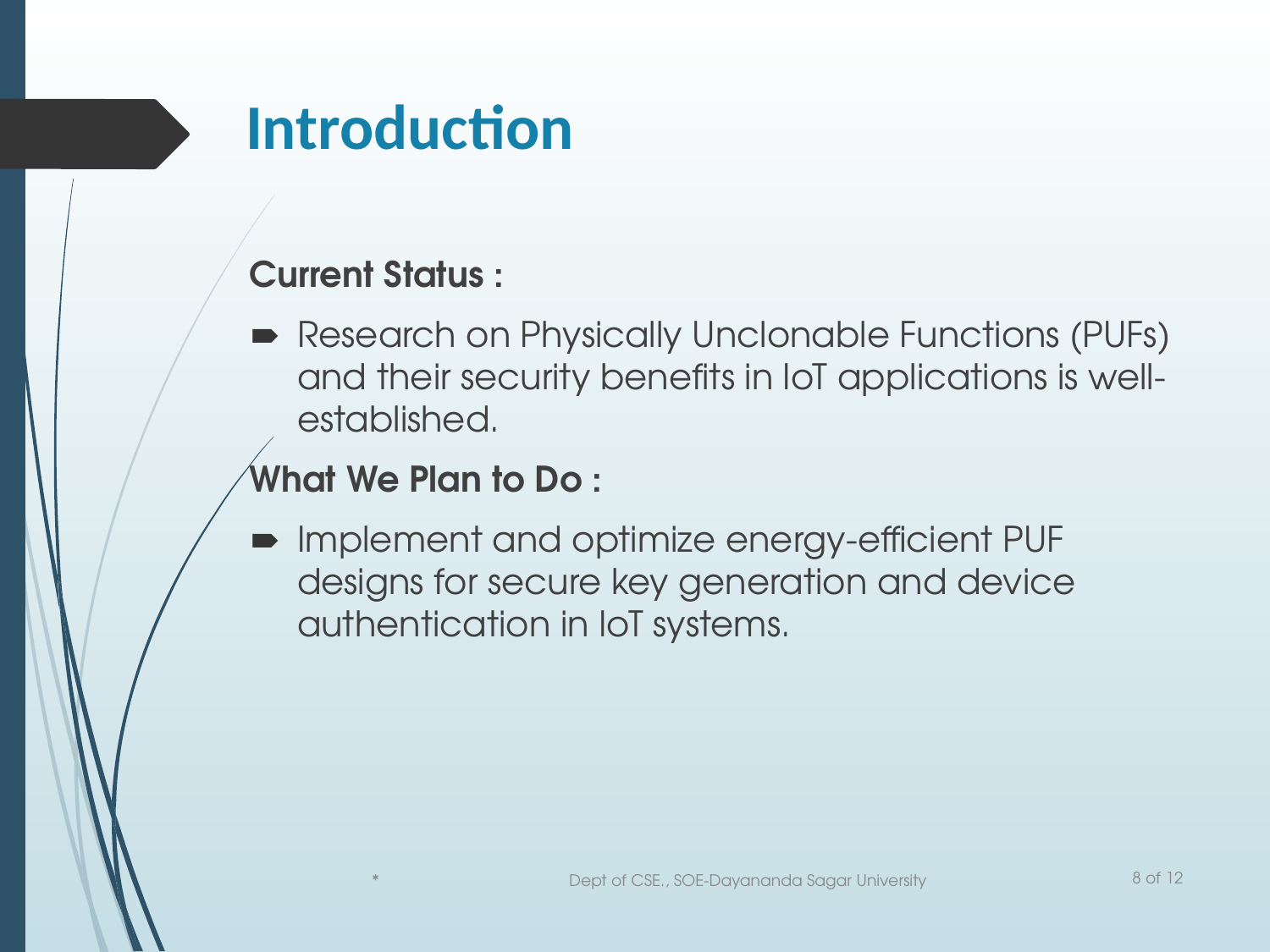

# Introduction
Current Status :
Research on Physically Unclonable Functions (PUFs) and their security benefits in IoT applications is well-established.
What We Plan to Do :
Implement and optimize energy-efficient PUF designs for secure key generation and device authentication in IoT systems.
8 of 12
*
Dept of CSE., SOE-Dayananda Sagar University